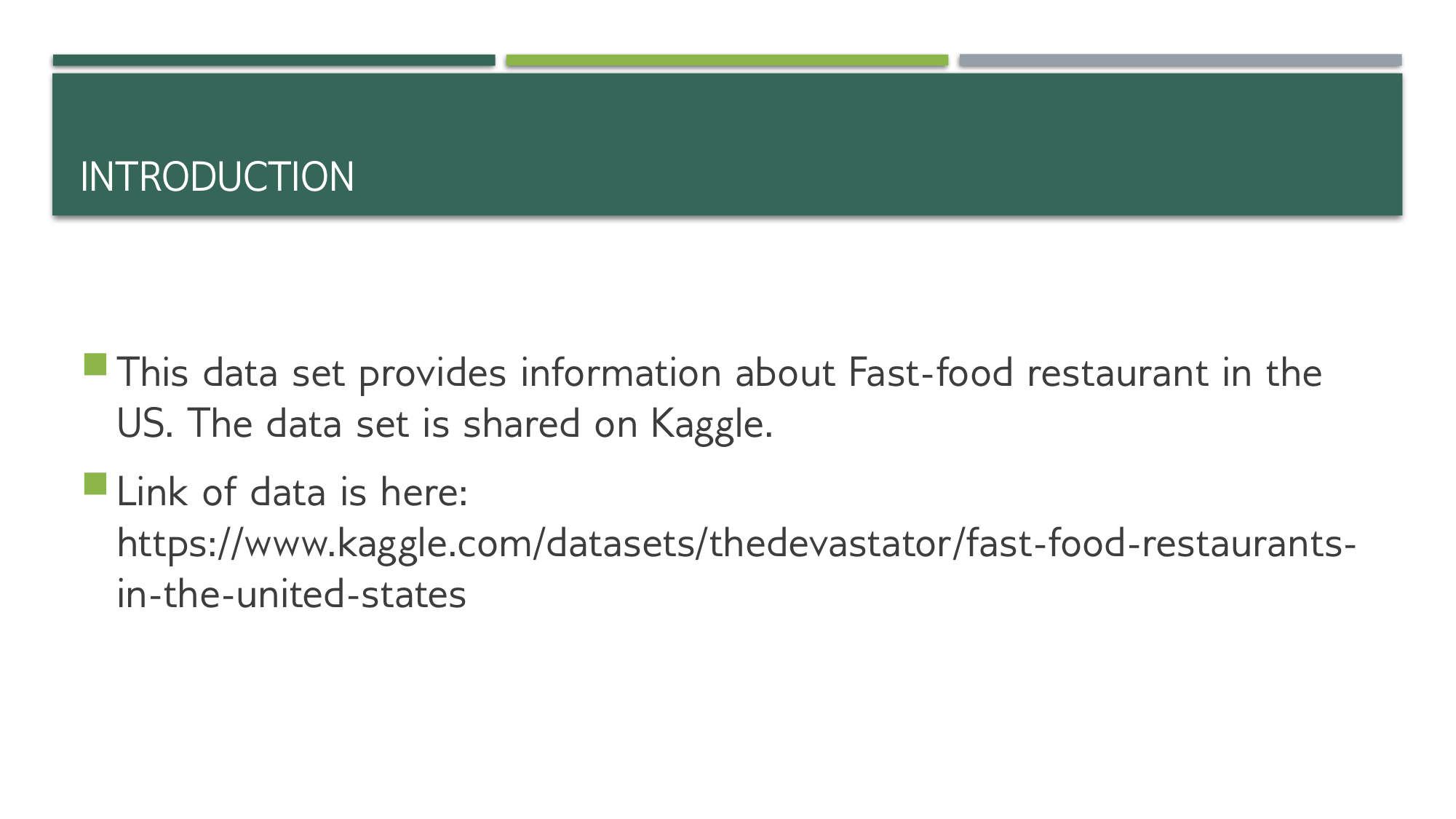

# introduction
This data set provides information about Fast-food restaurant in the US. The data set is shared on Kaggle.
Link of data is here: https://www.kaggle.com/datasets/thedevastator/fast-food-restaurants-in-the-united-states